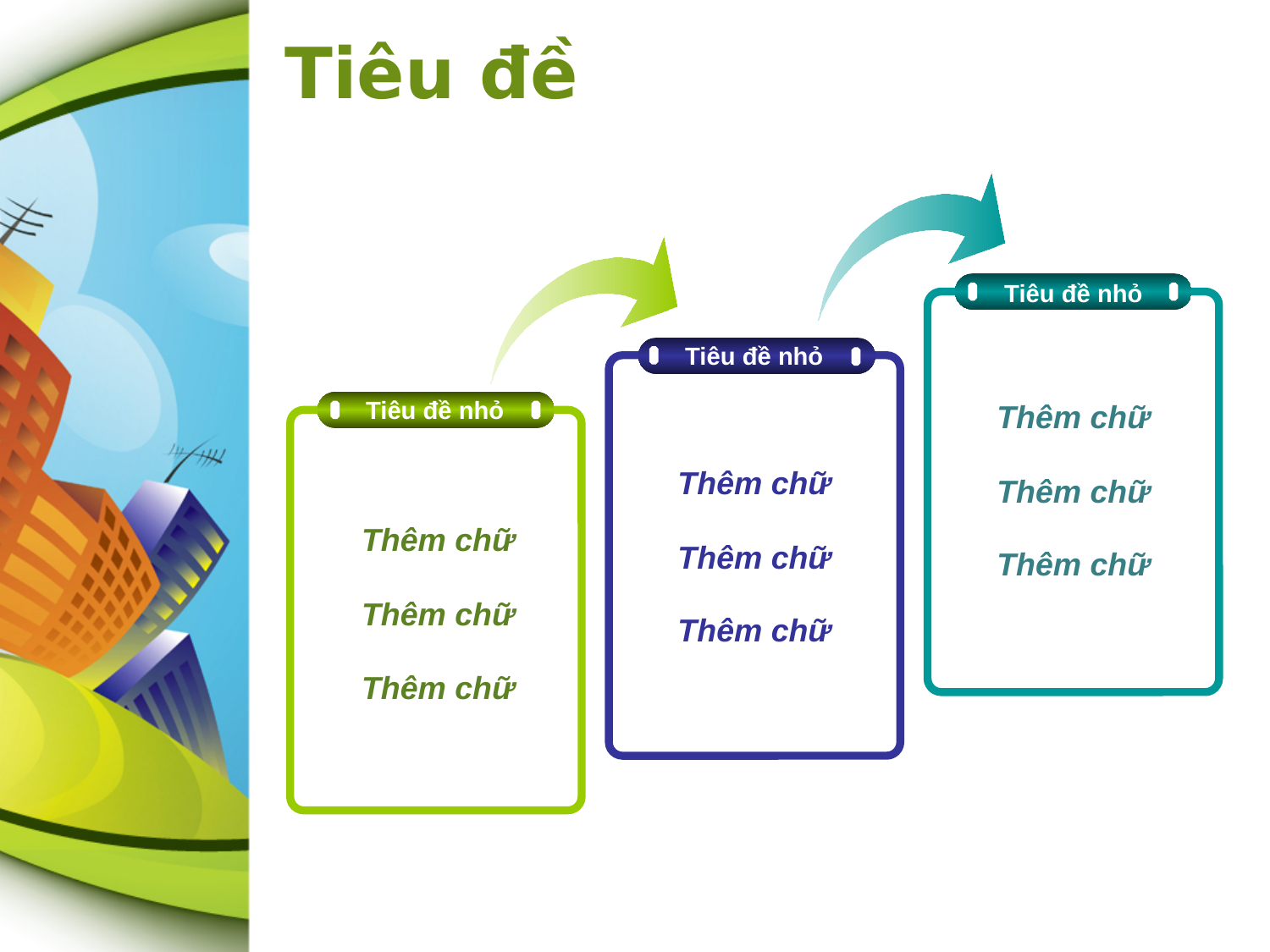

# Tiêu đề

Tiêu đề nhỏ

Thêm chữ
Thêm chữ
Thêm chữ
Tiêu đề nhỏ

Thêm chữ
Thêm chữ
Thêm chữ
Tiêu đề nhỏ

Thêm chữ
Thêm chữ
Thêm chữ